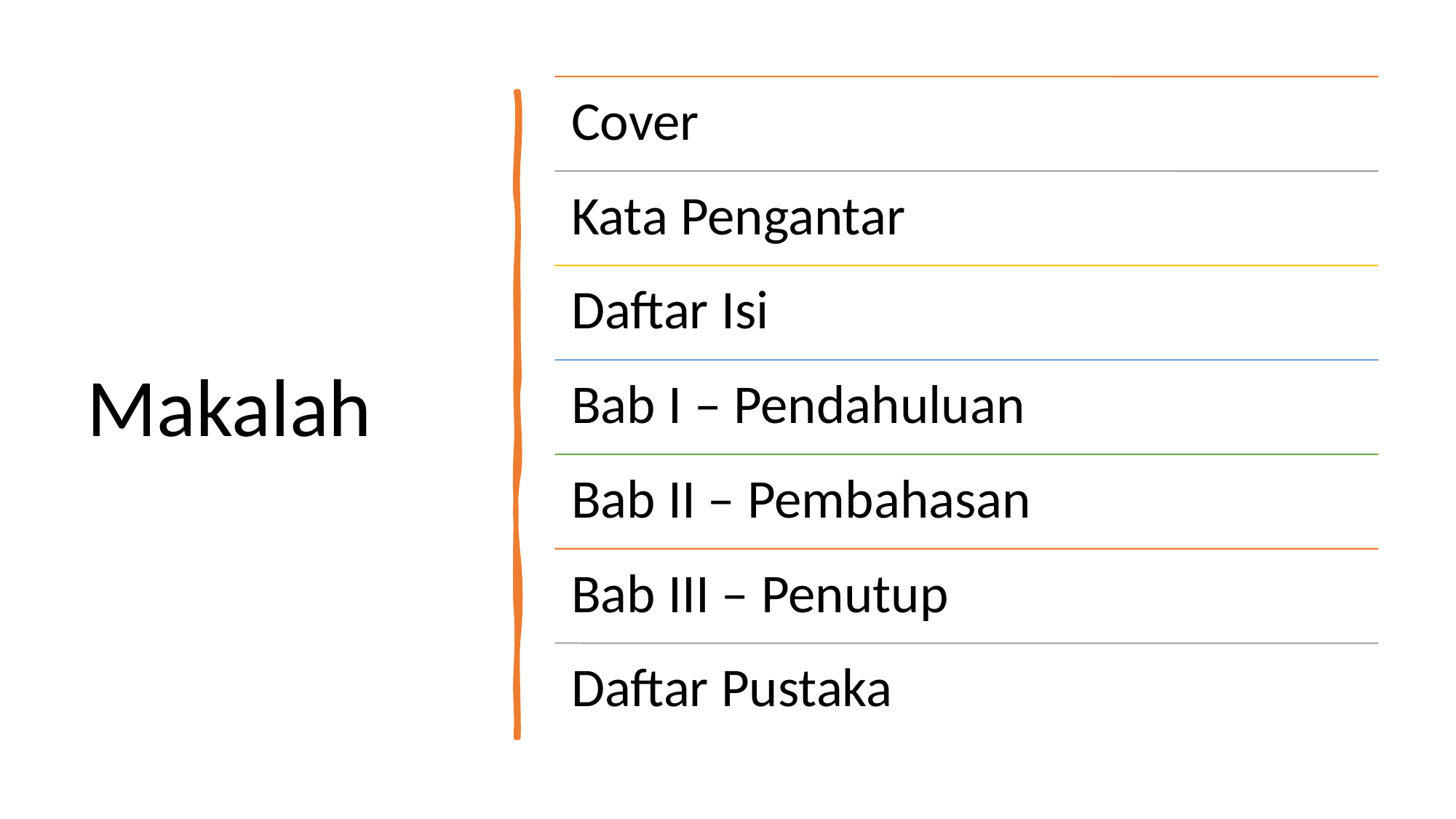

Cover
Kata Pengantar
Daftar Isi
Bab I – Pendahuluan
Bab II – Pembahasan
Bab III – Penutup
Daftar Pustaka
# Makalah